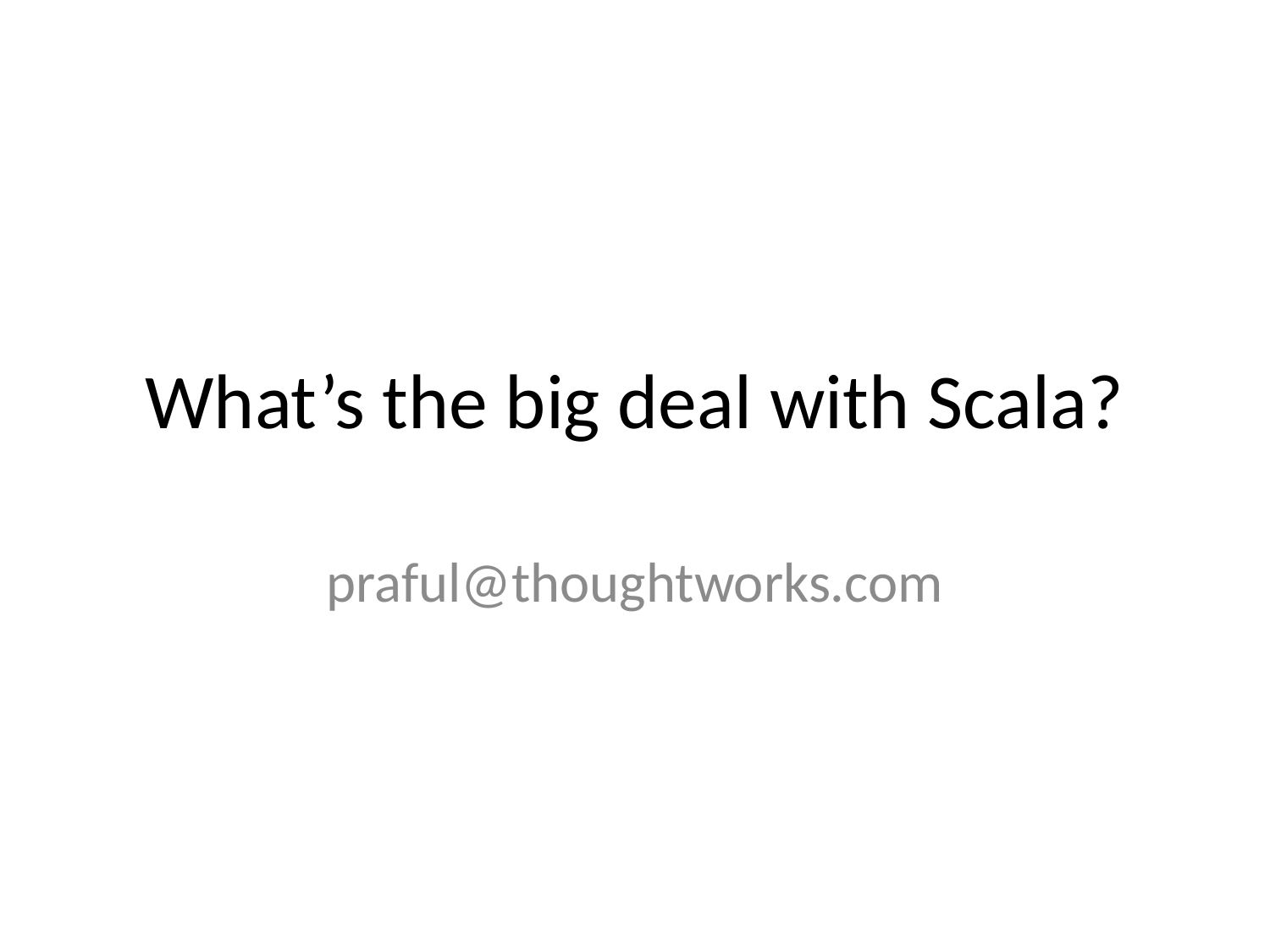

# What’s the big deal with Scala?
praful@thoughtworks.com